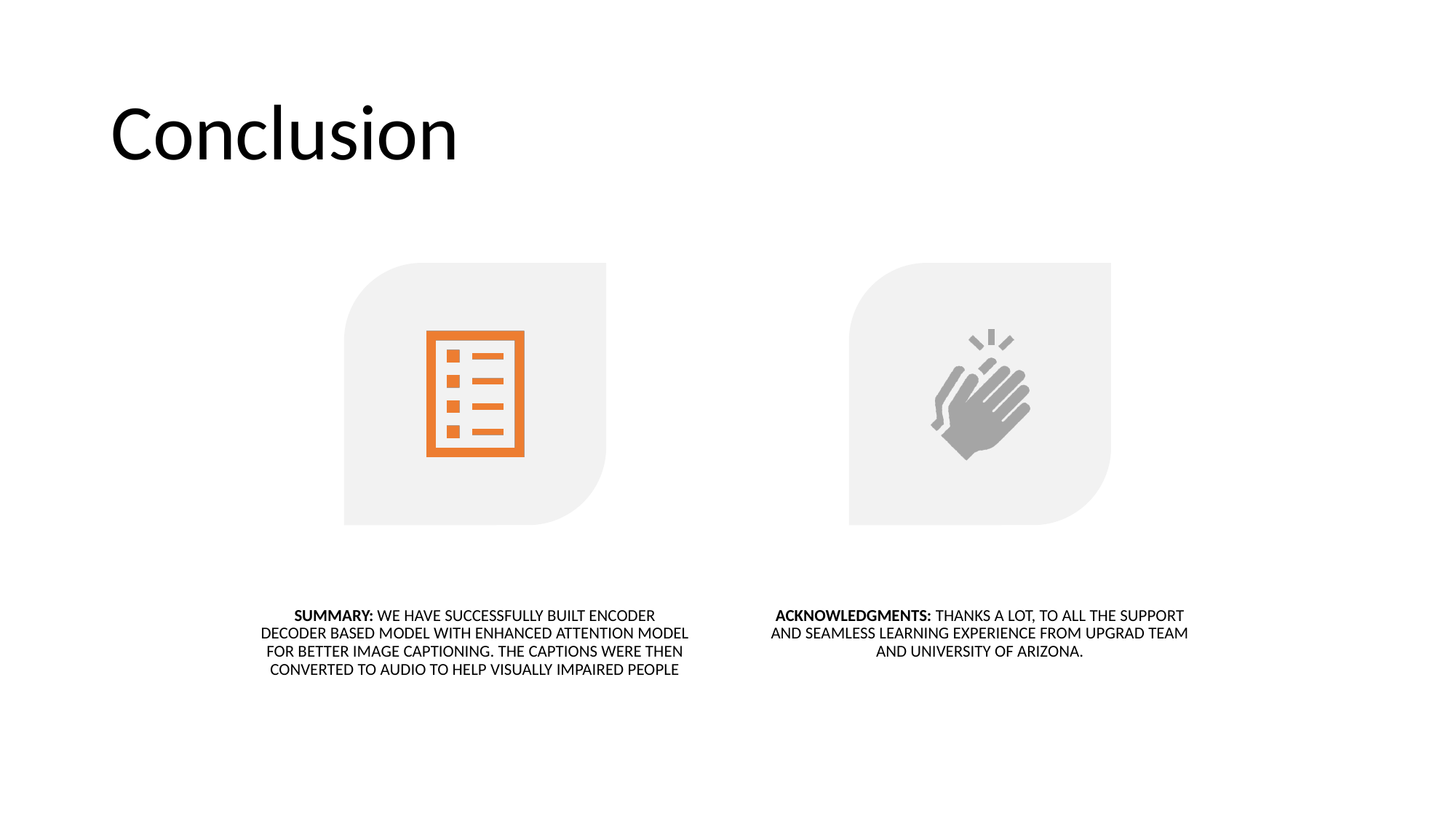

# Conclusion
Summary: We have successfully built ENCODER Decoder based model with enhanced attention model for better image captioning. The captions were then converted to audio to help visually impaired people
Acknowledgments: thanks a lot, to all the support and seamless learning experience from Upgrad team and university of Arizona.